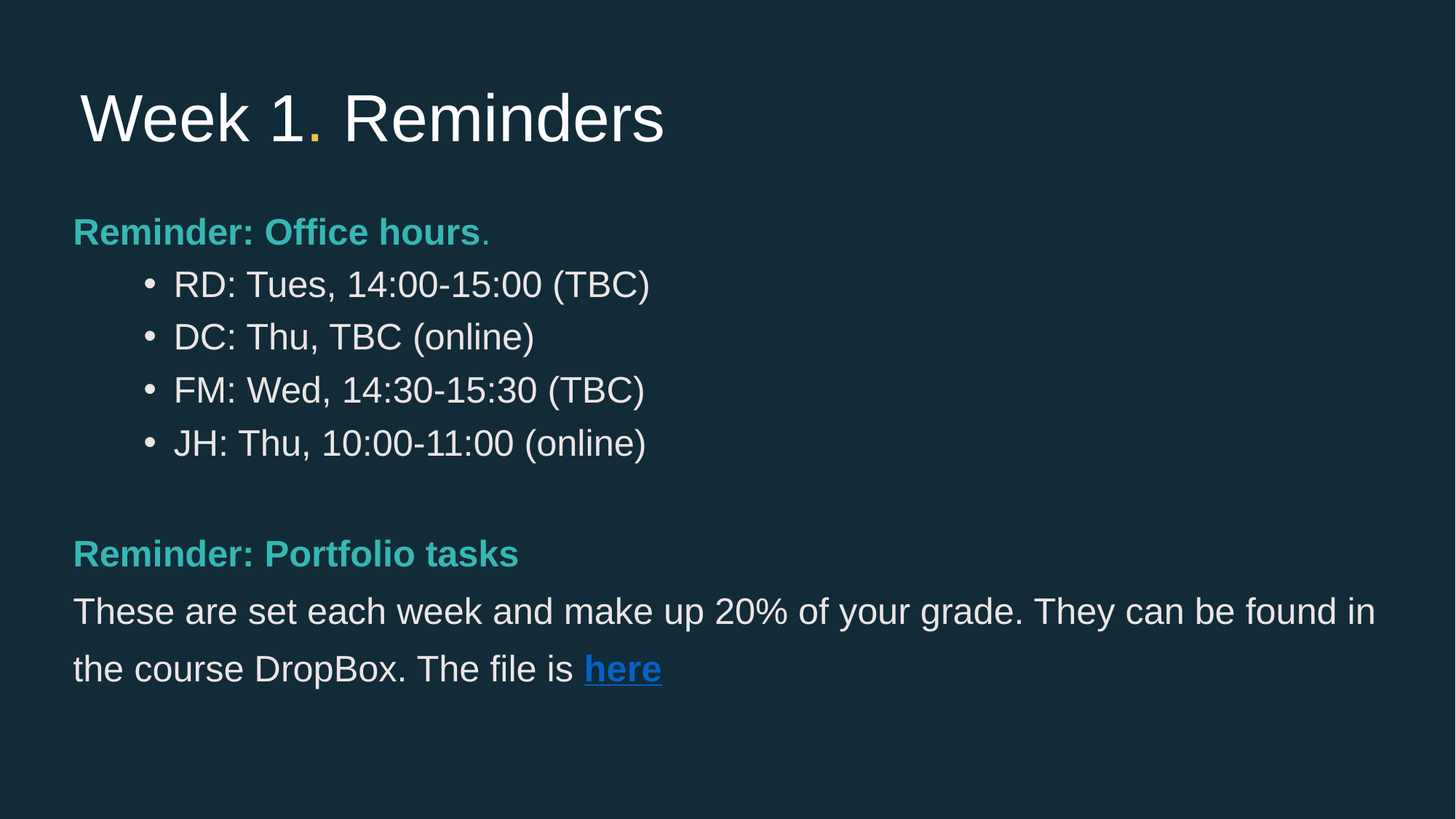

# Week 1. Reminders
Reminder: Office hours.
RD: Tues, 14:00-15:00 (TBC)
DC: Thu, TBC (online)
FM: Wed, 14:30-15:30 (TBC)
JH: Thu, 10:00-11:00 (online)

Reminder: Portfolio tasks
These are set each week and make up 20% of your grade. They can be found in the course DropBox. The file is here